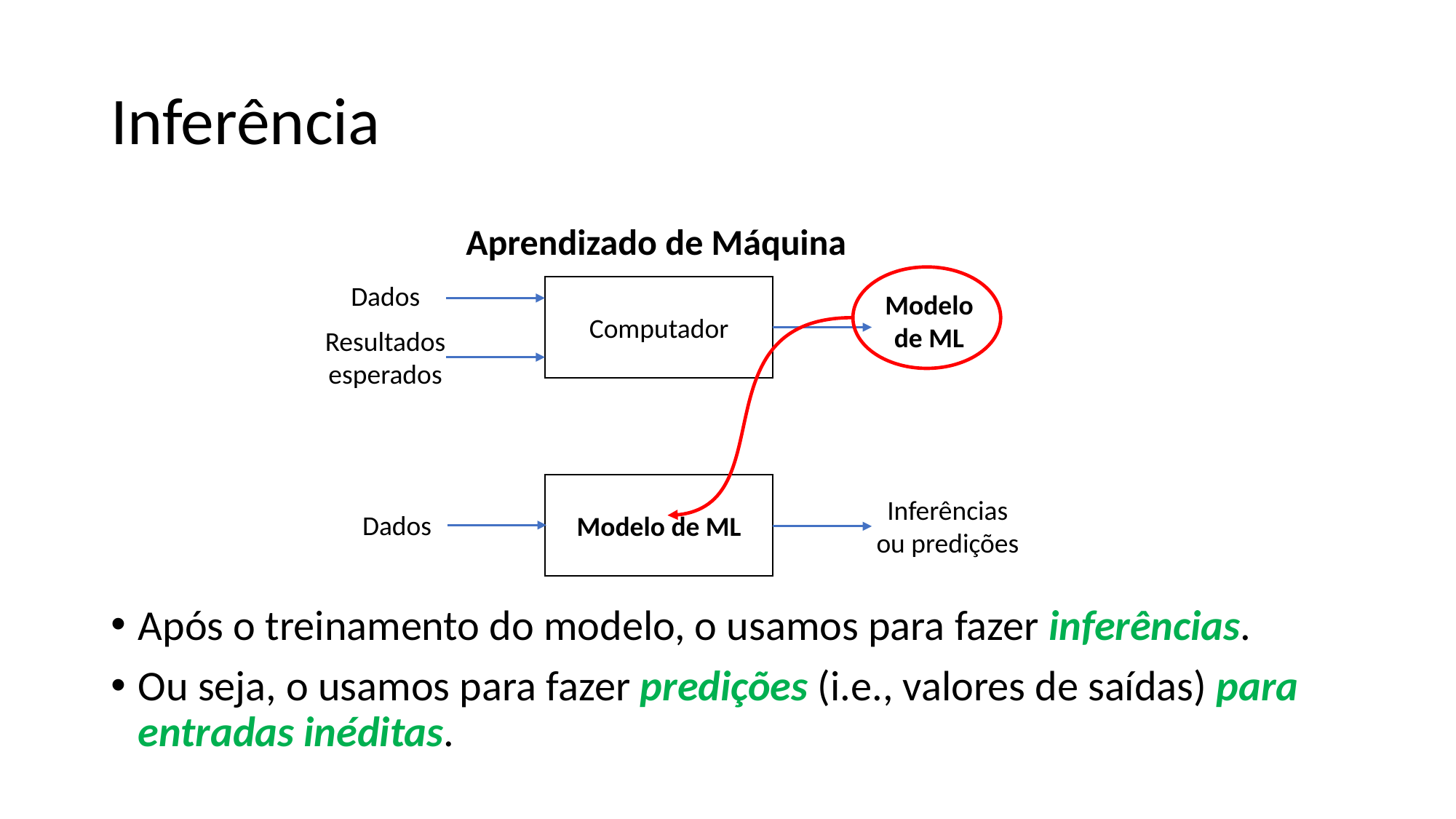

# Inferência
Aprendizado de Máquina

Dados
Computador
Modelo de ML
Resultados esperados
Modelo de ML
Inferências ou predições
Dados
Após o treinamento do modelo, o usamos para fazer inferências.
Ou seja, o usamos para fazer predições (i.e., valores de saídas) para entradas inéditas.